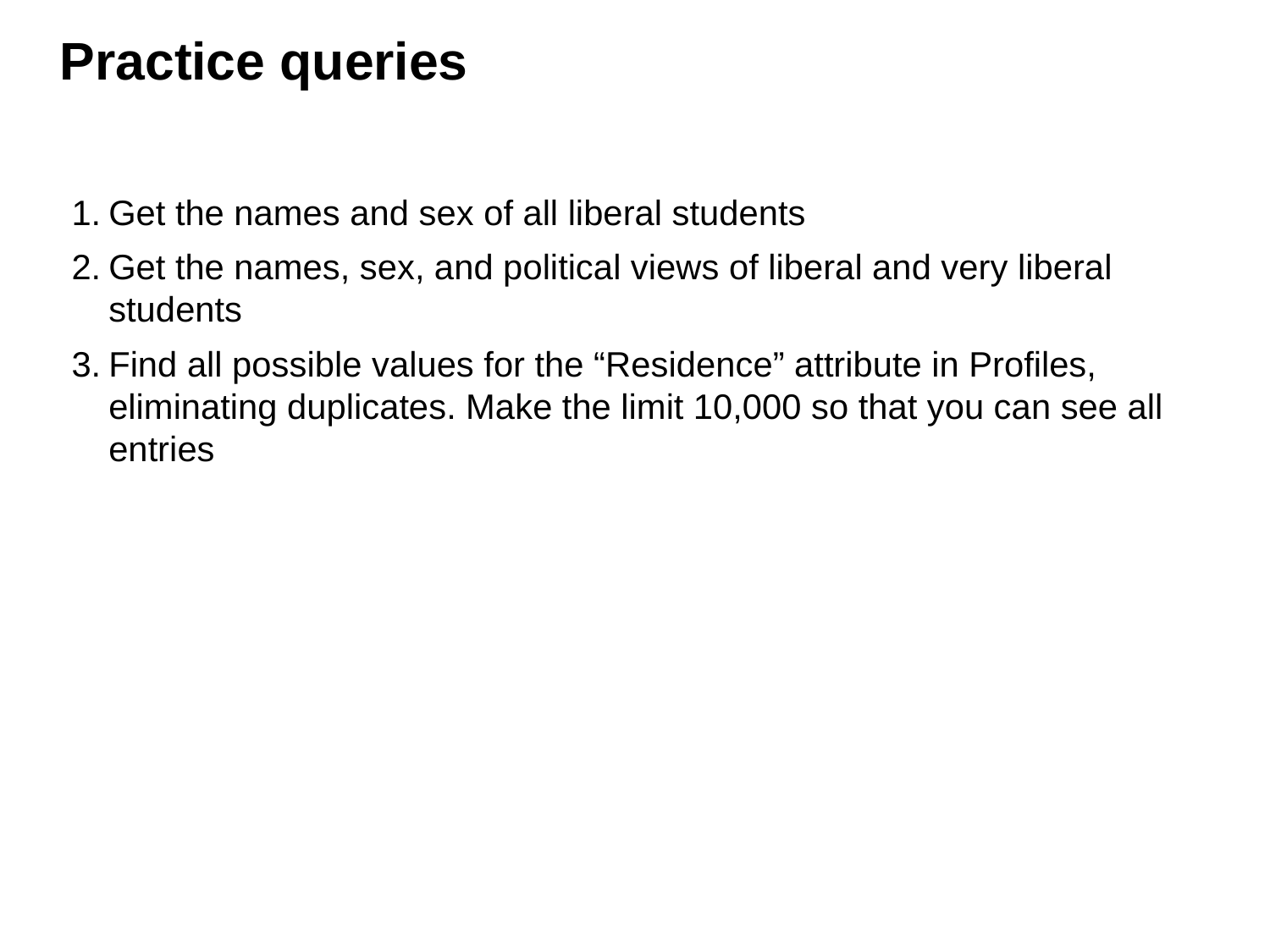

Practice queries
Get the names and sex of all liberal students
Get the names, sex, and political views of liberal and very liberal students
Find all possible values for the “Residence” attribute in Profiles, eliminating duplicates. Make the limit 10,000 so that you can see all entries